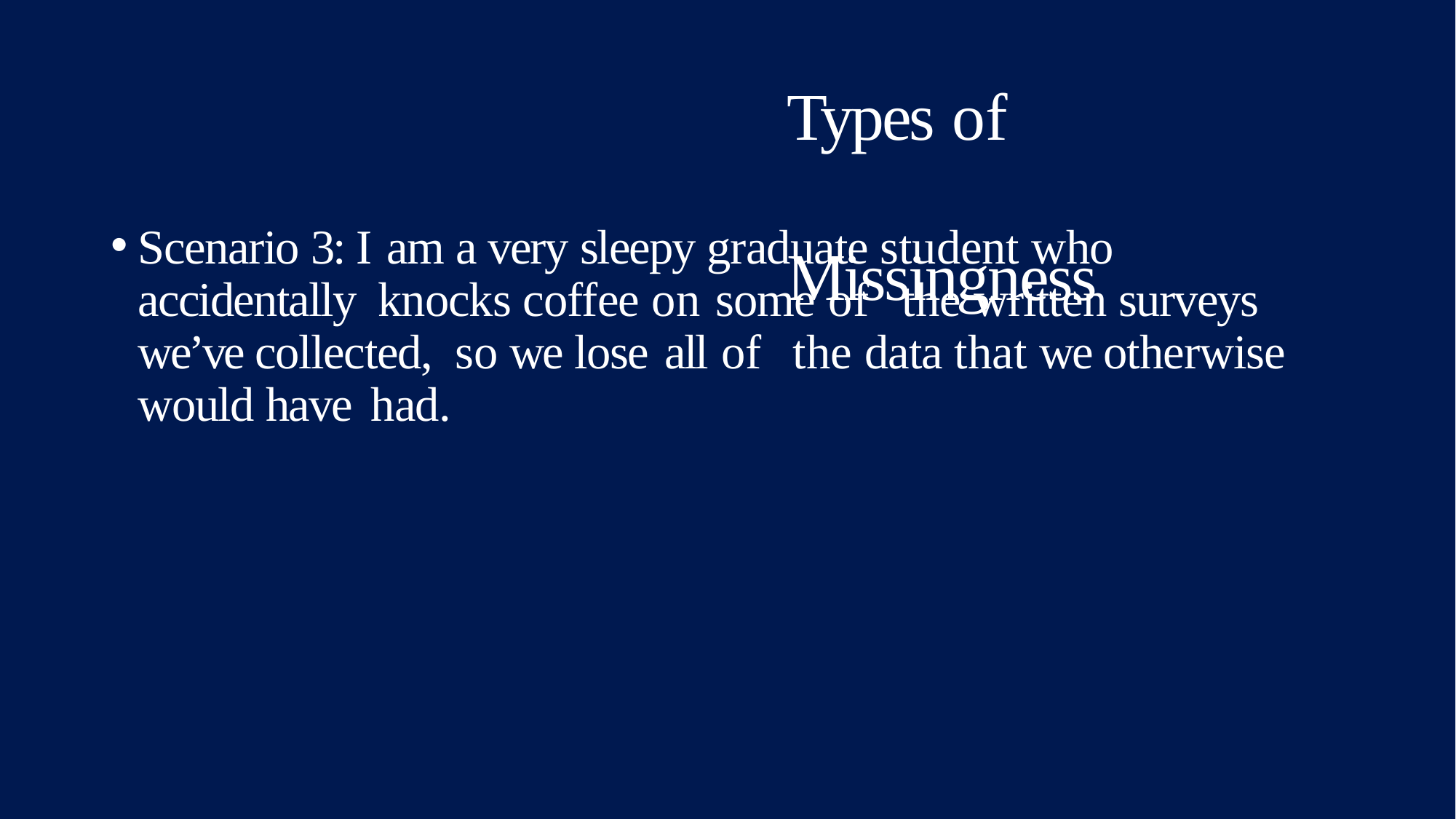

# Types of	Missingness
Scenario 3: I am a very sleepy graduate student who accidentally  knocks coffee on some of	the written surveys we’ve collected,  so we lose all of	the data that we otherwise would have had.